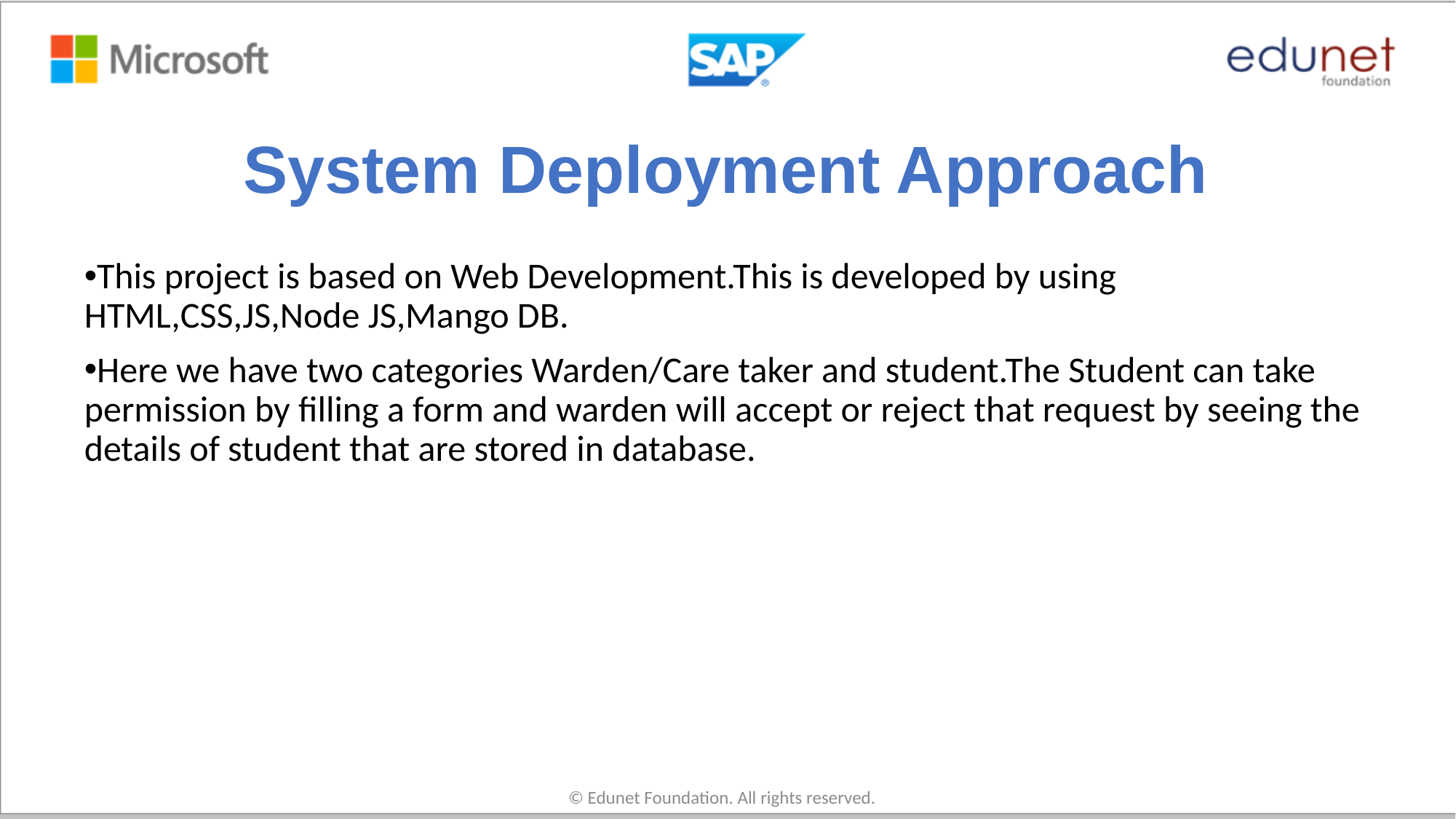

# System Deployment Approach
This project is based on Web Development.This is developed by using HTML,CSS,JS,Node JS,Mango DB.
Here we have two categories Warden/Care taker and student.The Student can take permission by filling a form and warden will accept or reject that request by seeing the details of student that are stored in database.
© Edunet Foundation. All rights reserved.